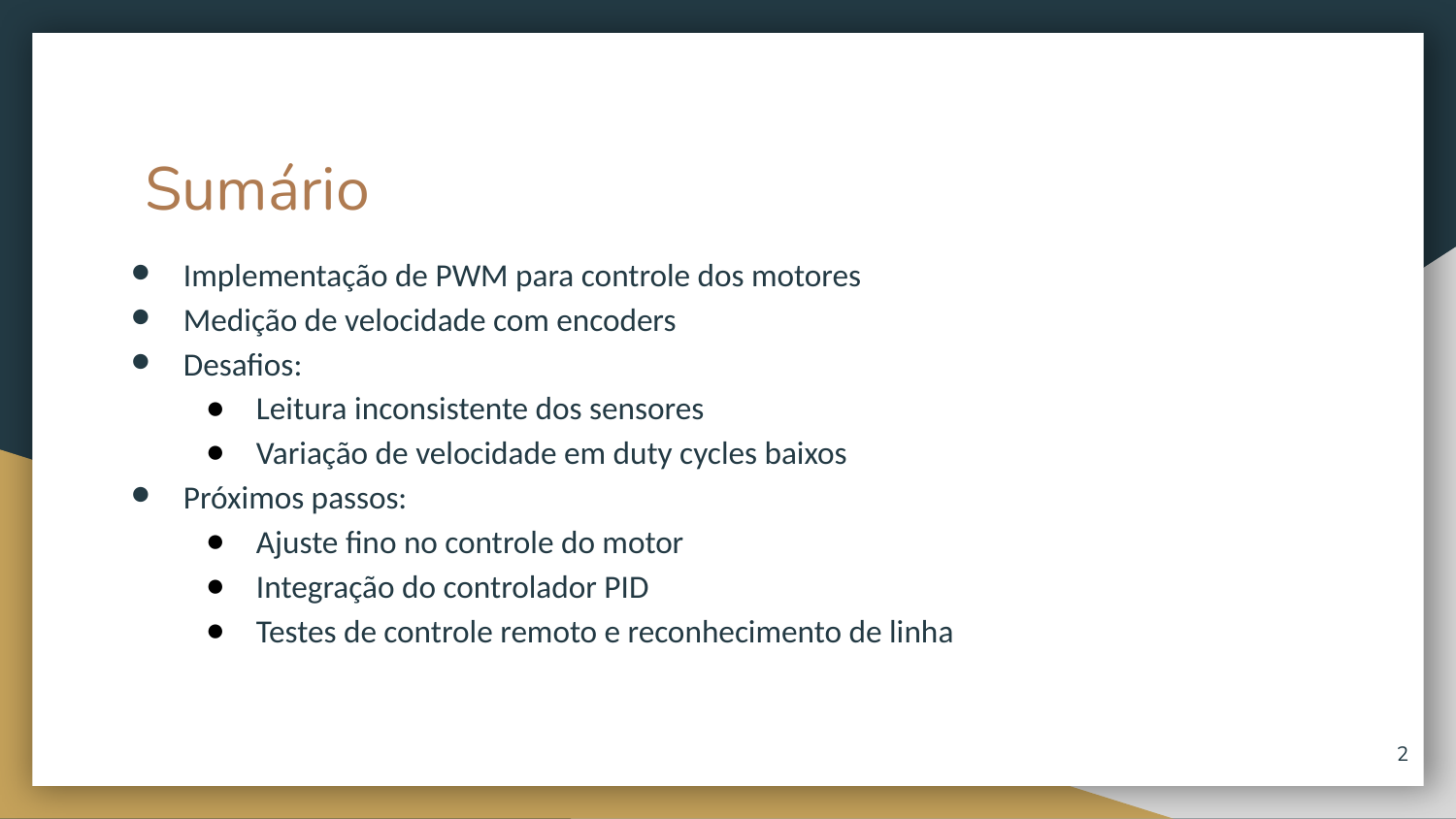

# Sumário
Implementação de PWM para controle dos motores
Medição de velocidade com encoders
Desafios:
Leitura inconsistente dos sensores
Variação de velocidade em duty cycles baixos
Próximos passos:
Ajuste fino no controle do motor
Integração do controlador PID
Testes de controle remoto e reconhecimento de linha

2